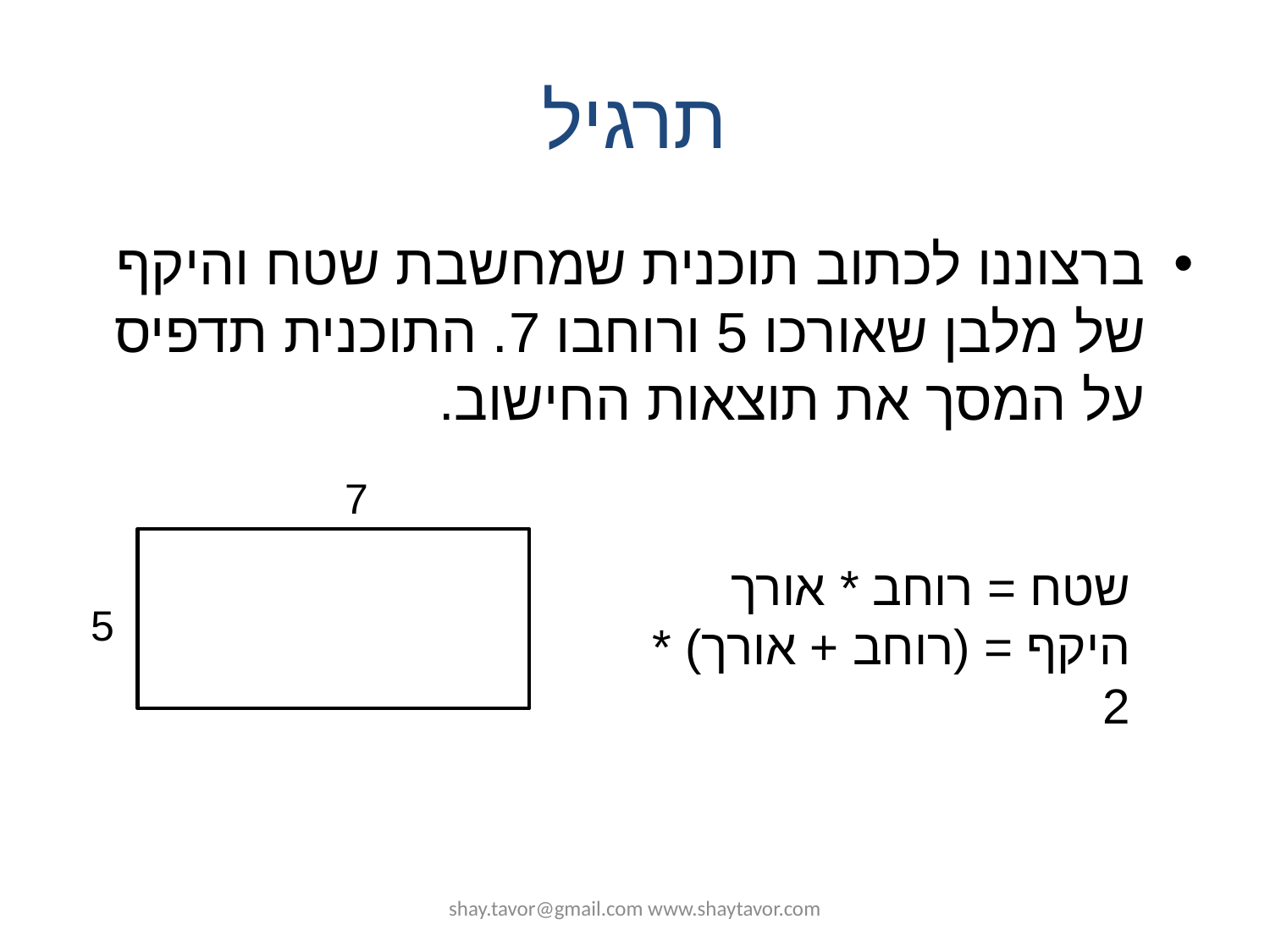

# תרגיל
ברצוננו לכתוב תוכנית שמחשבת שטח והיקף של מלבן שאורכו 5 ורוחבו 7. התוכנית תדפיס על המסך את תוצאות החישוב.

7

שטח = רוחב * אורך
היקף = (רוחב + אורך) * 2
5
shay.tavor@gmail.com www.shaytavor.com